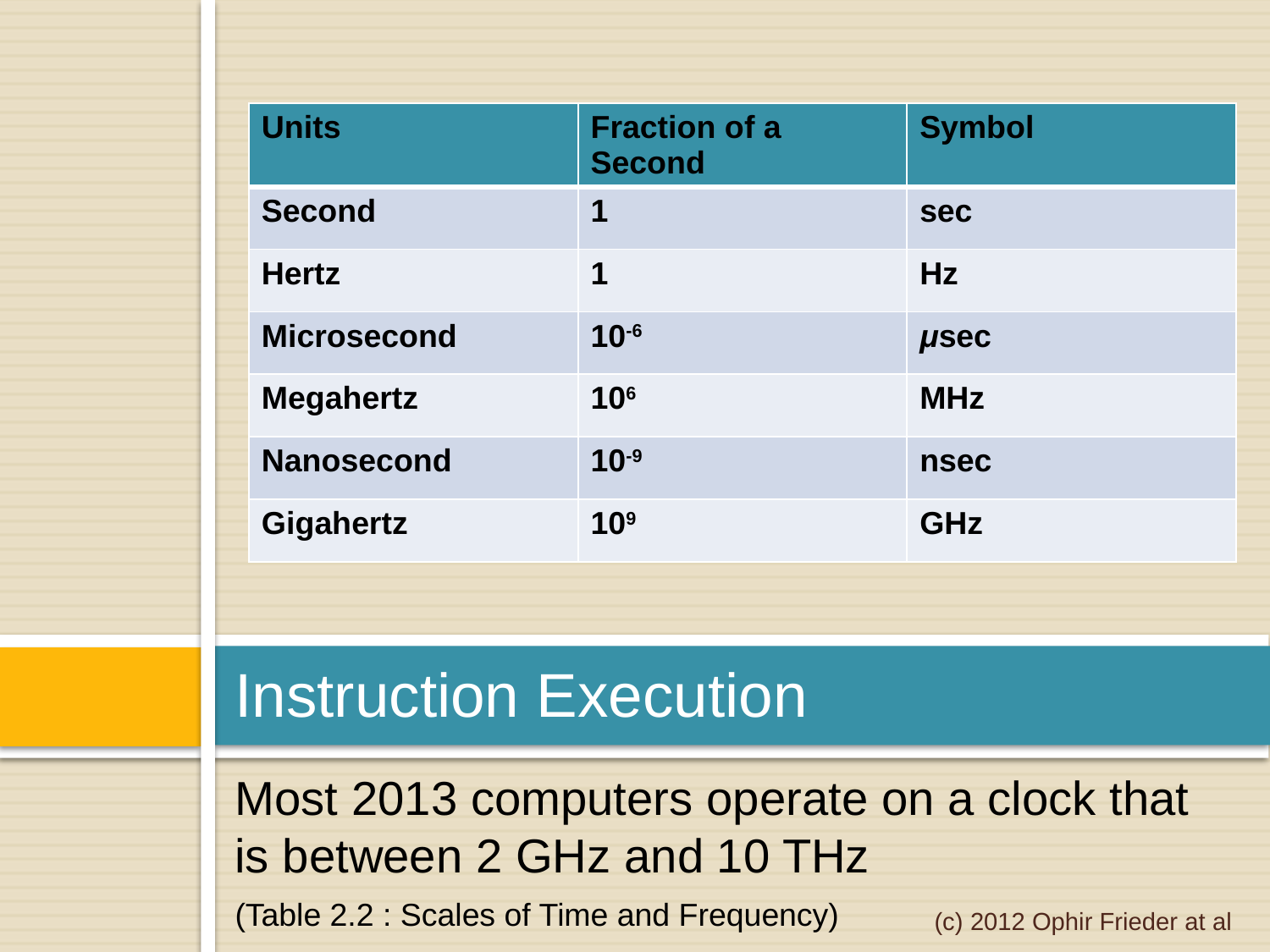

| Units | Fraction of a Second | Symbol |
| --- | --- | --- |
| Second | 1 | sec |
| Hertz | 1 | Hz |
| Microsecond | 10-6 | μsec |
| Megahertz | 106 | MHz |
| Nanosecond | 10-9 | nsec |
| Gigahertz | 109 | GHz |
# Instruction Execution
Most 2013 computers operate on a clock that is between 2 GHz and 10 THz
(Table 2.2 : Scales of Time and Frequency)
(c) 2012 Ophir Frieder at al